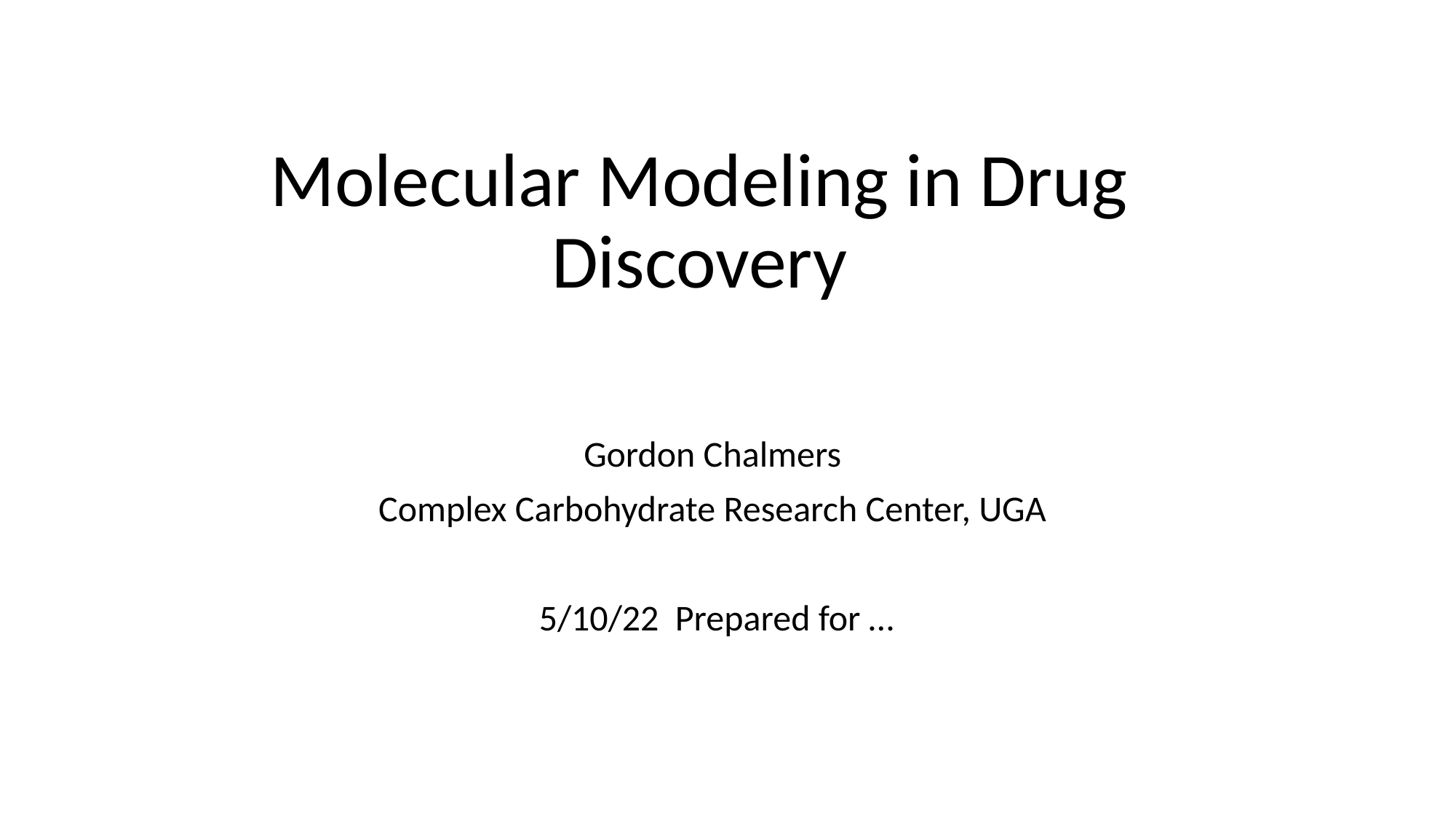

# Molecular Modeling in Drug Discovery
Gordon Chalmers
Complex Carbohydrate Research Center, UGA

5/10/22  Prepared for …